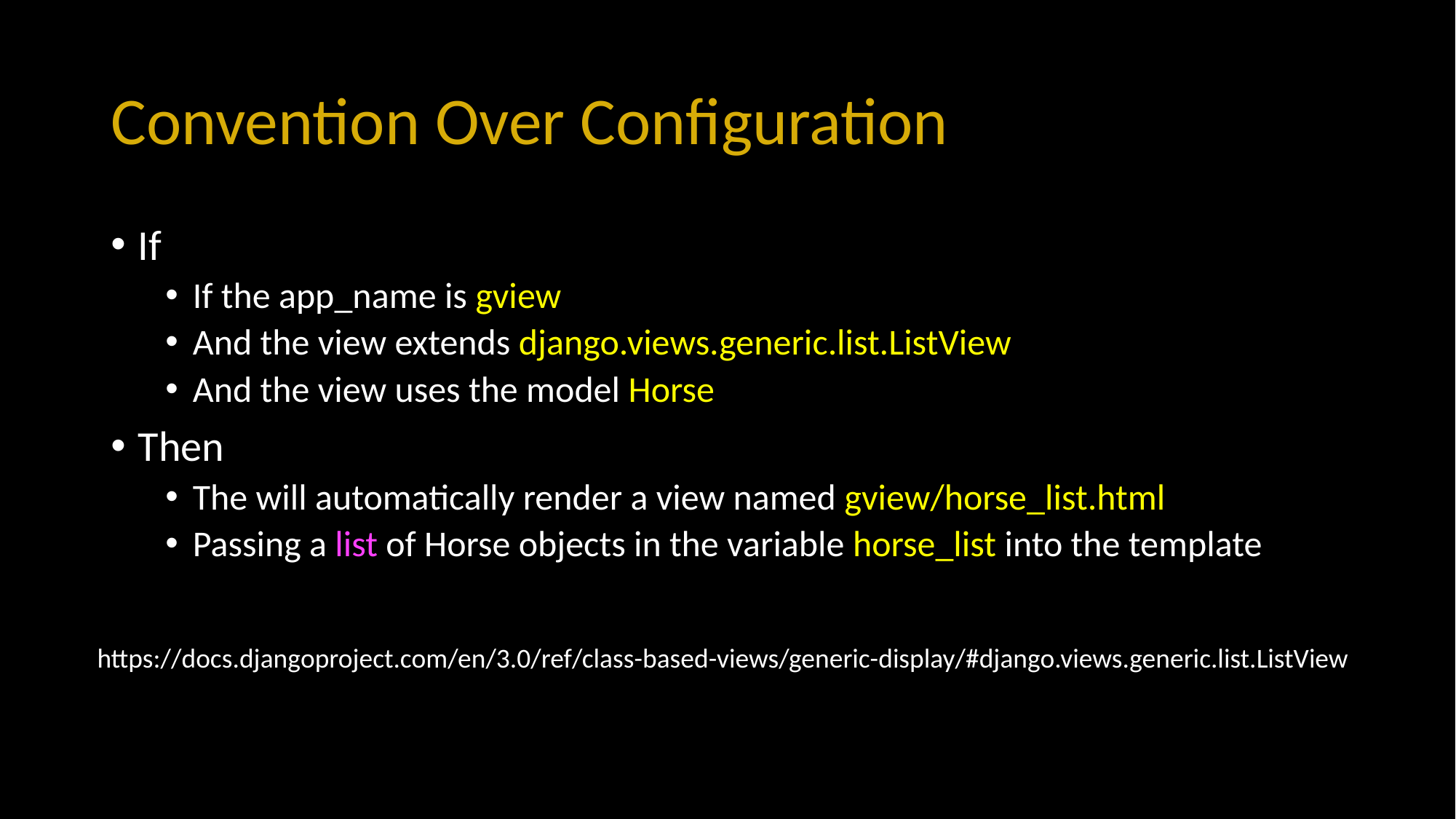

# Convention Over Configuration
If
If the app_name is gview
And the view extends django.views.generic.list.ListView
And the view uses the model Horse
Then
The will automatically render a view named gview/horse_list.html
Passing a list of Horse objects in the variable horse_list into the template

https://docs.djangoproject.com/en/3.0/ref/class-based-views/generic-display/#django.views.generic.list.ListView